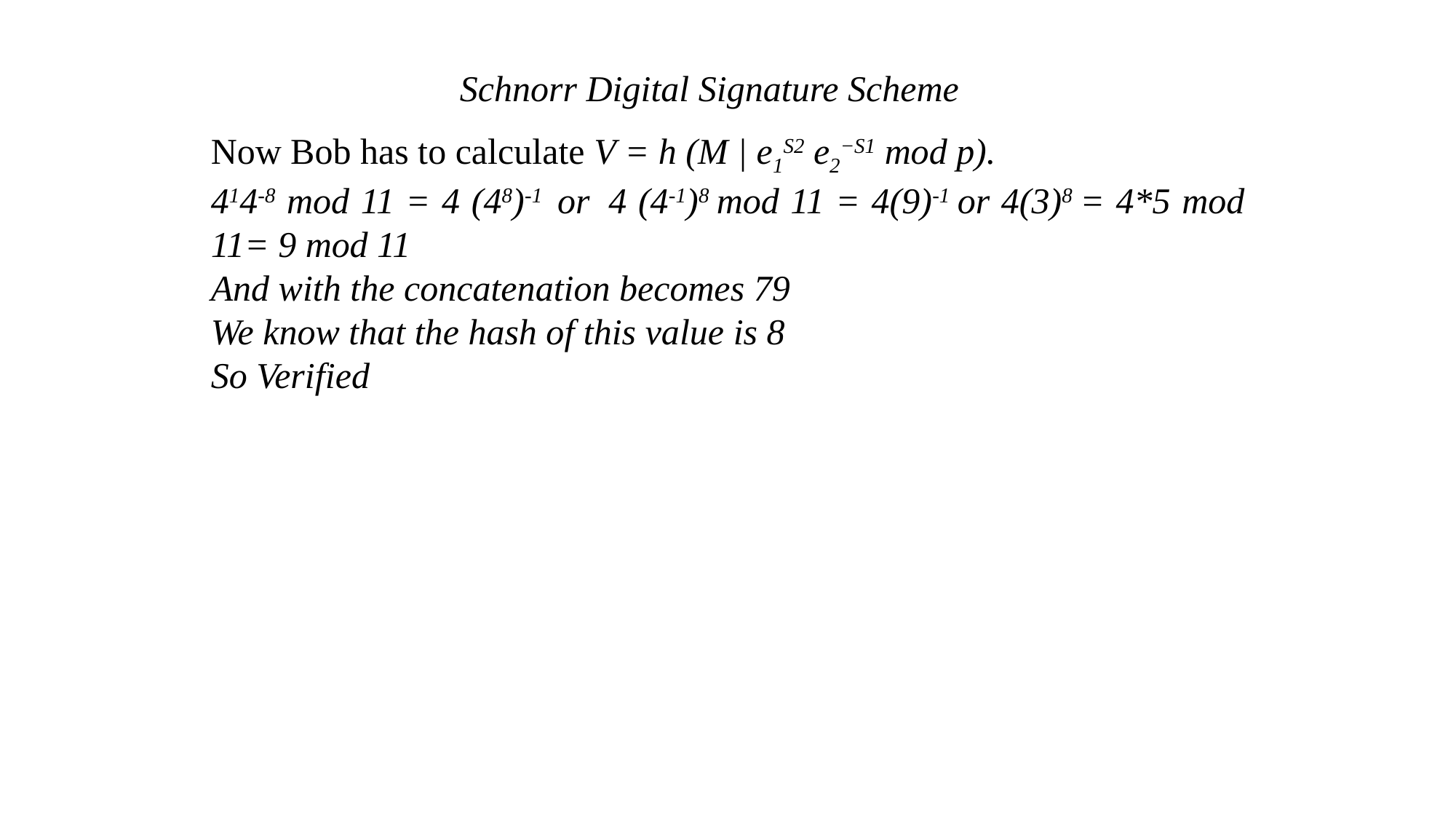

Schnorr Digital Signature Scheme
Now Bob has to calculate V = h (M | e1S2 e2−S1 mod p).
414-8 mod 11 = 4 (48)-1  or  4 (4-1)8 mod 11 = 4(9)-1 or 4(3)8 = 4*5 mod 11= 9 mod 11
And with the concatenation becomes 79
We know that the hash of this value is 8
So Verified